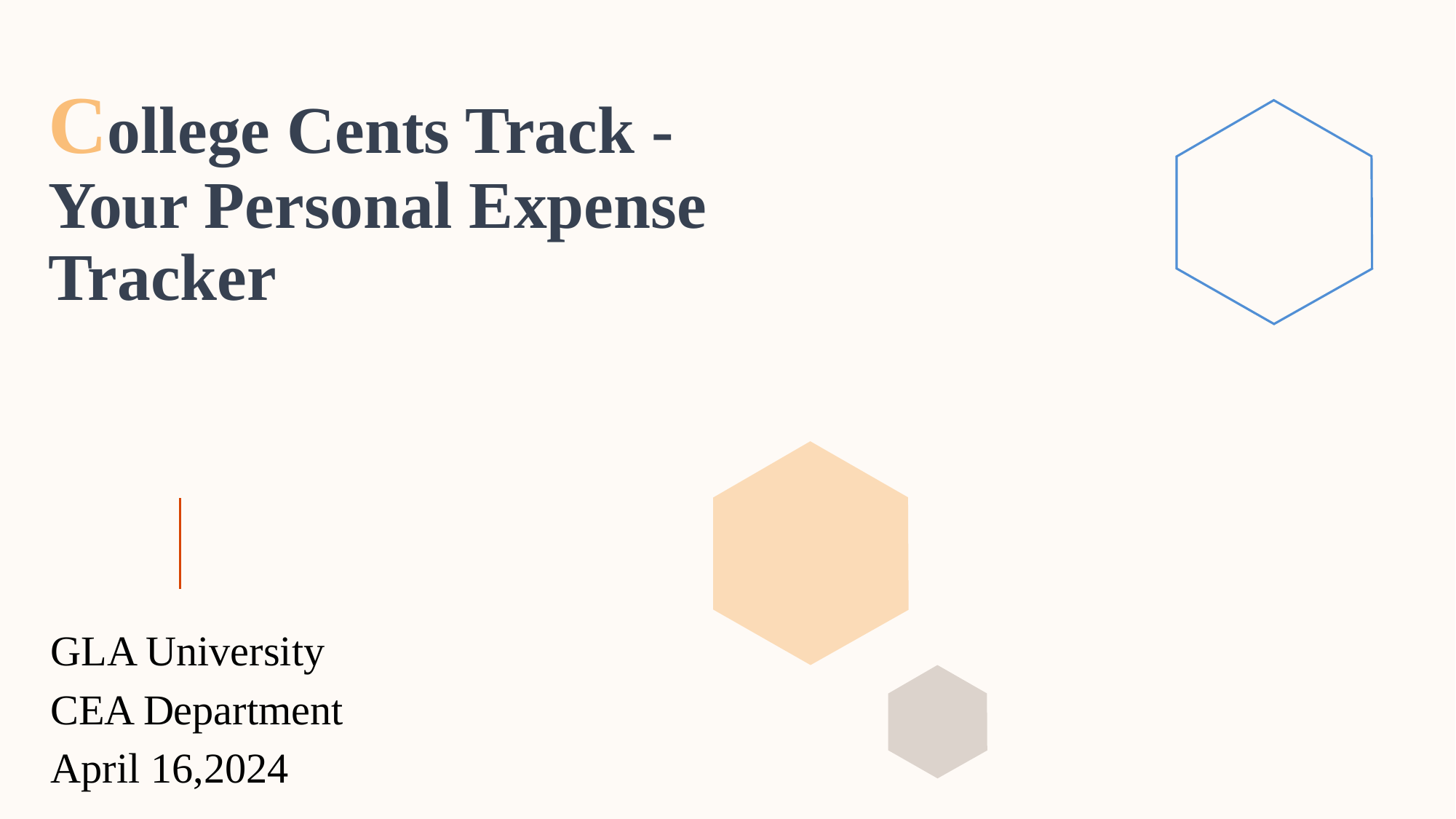

# College Cents Track - Your Personal Expense Tracker

GLA University
CEA Department
April 16,2024